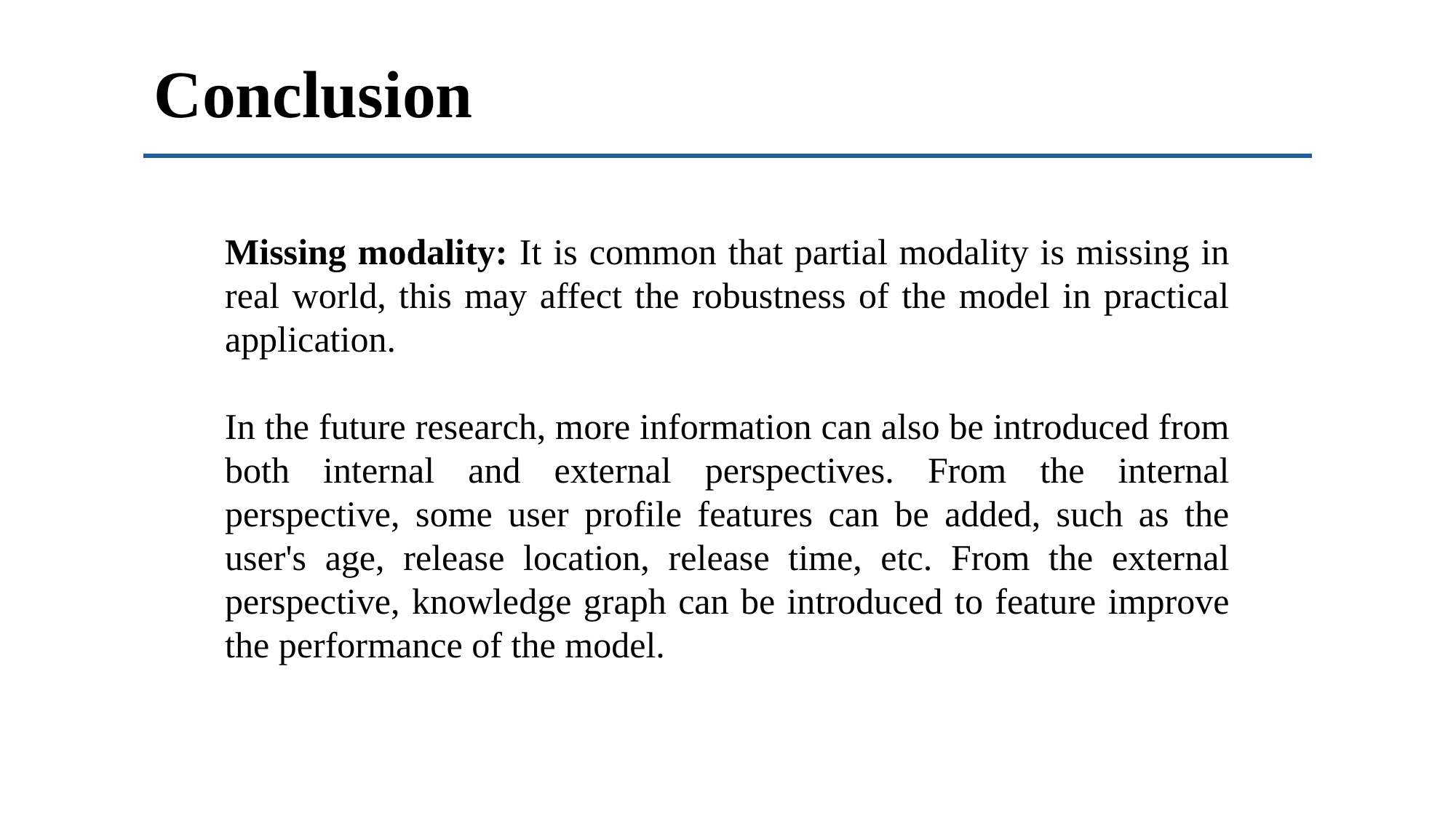

Conclusion
Missing modality: It is common that partial modality is missing in real world, this may affect the robustness of the model in practical application.

In the future research, more information can also be introduced from both internal and external perspectives. From the internal perspective, some user profile features can be added, such as the user's age, release location, release time, etc. From the external perspective, knowledge graph can be introduced to feature improve the performance of the model.